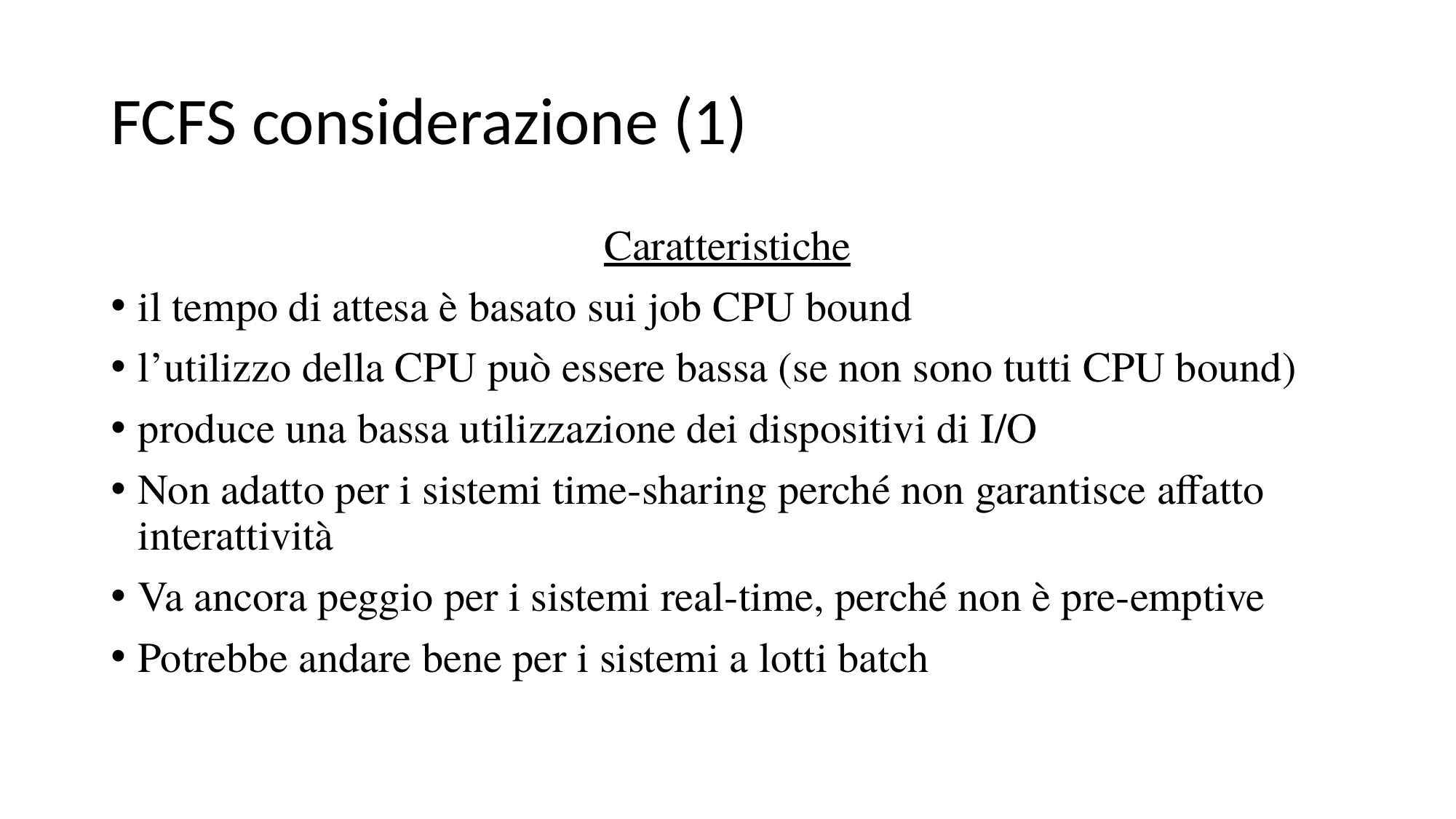

# FCFS considerazione (1)
Caratteristiche
il tempo di attesa è basato sui job CPU bound
l’utilizzo della CPU può essere bassa (se non sono tutti CPU bound)
produce una bassa utilizzazione dei dispositivi di I/O
Non adatto per i sistemi time-sharing perché non garantisce affatto interattività
Va ancora peggio per i sistemi real-time, perché non è pre-emptive
Potrebbe andare bene per i sistemi a lotti batch